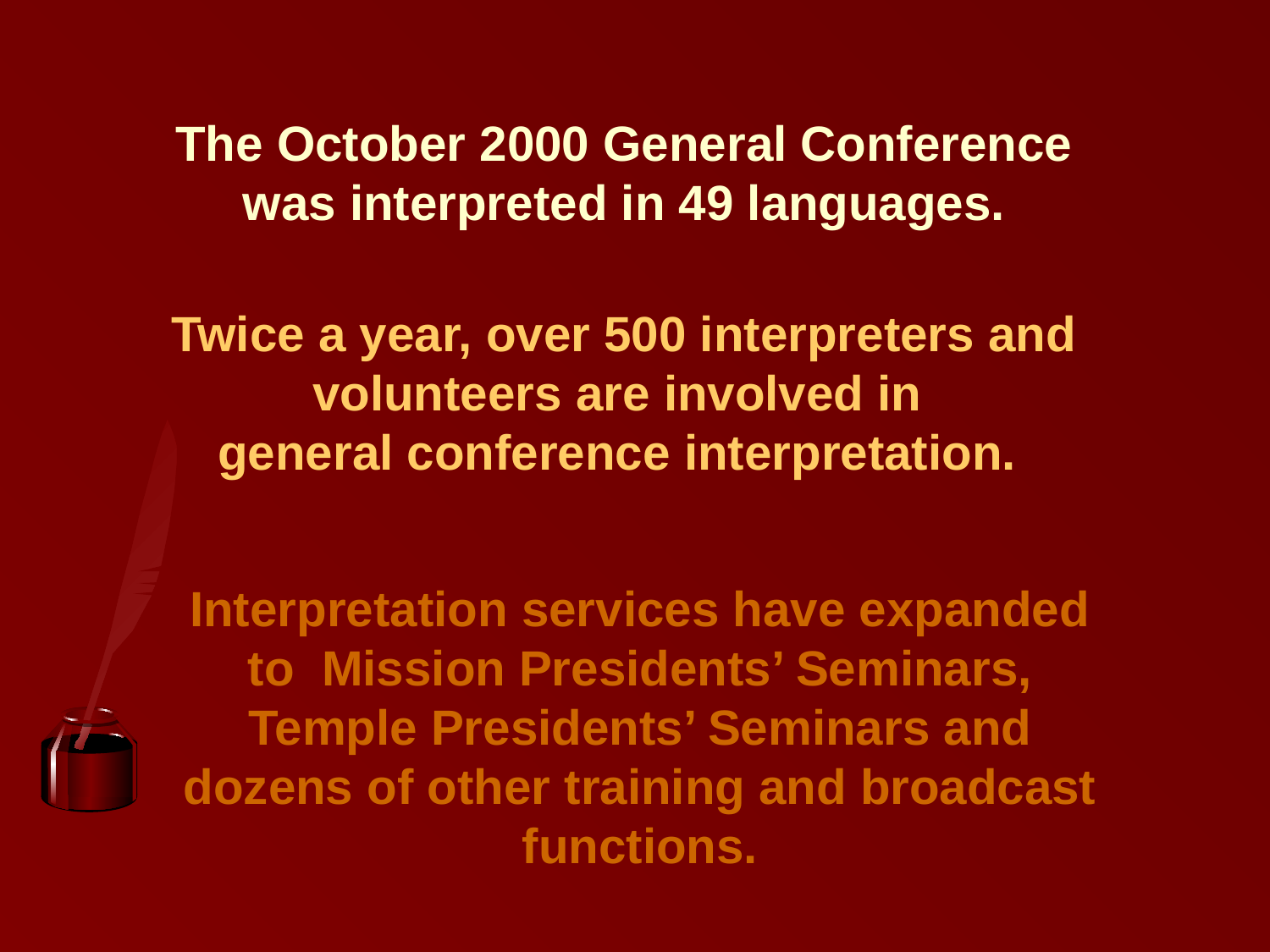

The October 2000 General Conference
was interpreted in 49 languages.
Twice a year, over 500 interpreters and volunteers are involved in
general conference interpretation.
Interpretation services have expanded to  Mission Presidents’ Seminars, Temple Presidents’ Seminars and dozens of other training and broadcast functions.